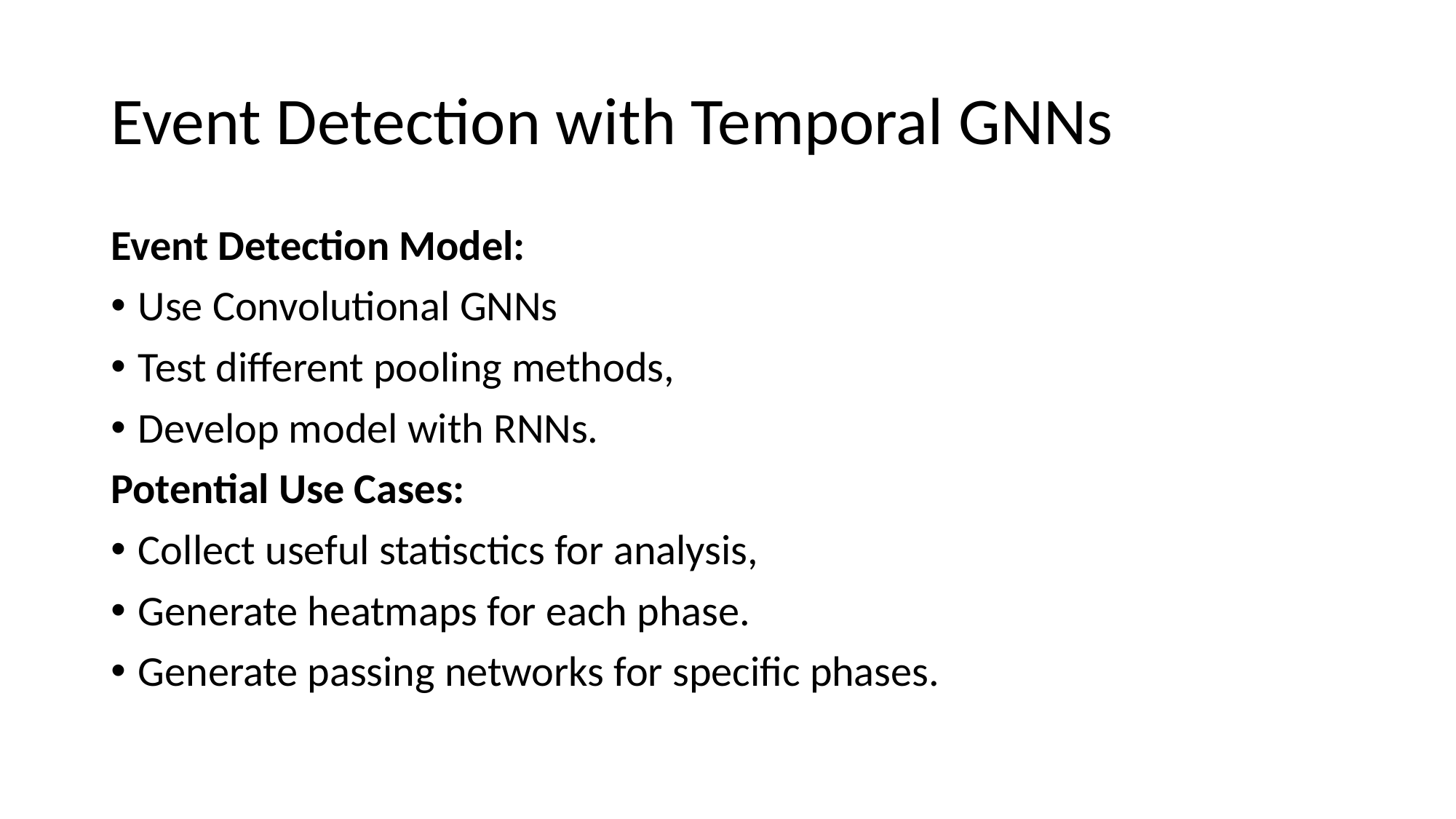

# Event Detection with Temporal GNNs
Event Detection Model:
Use Convolutional GNNs
Test different pooling methods,
Develop model with RNNs.
Potential Use Cases:
Collect useful statisctics for analysis,
Generate heatmaps for each phase.
Generate passing networks for specific phases.